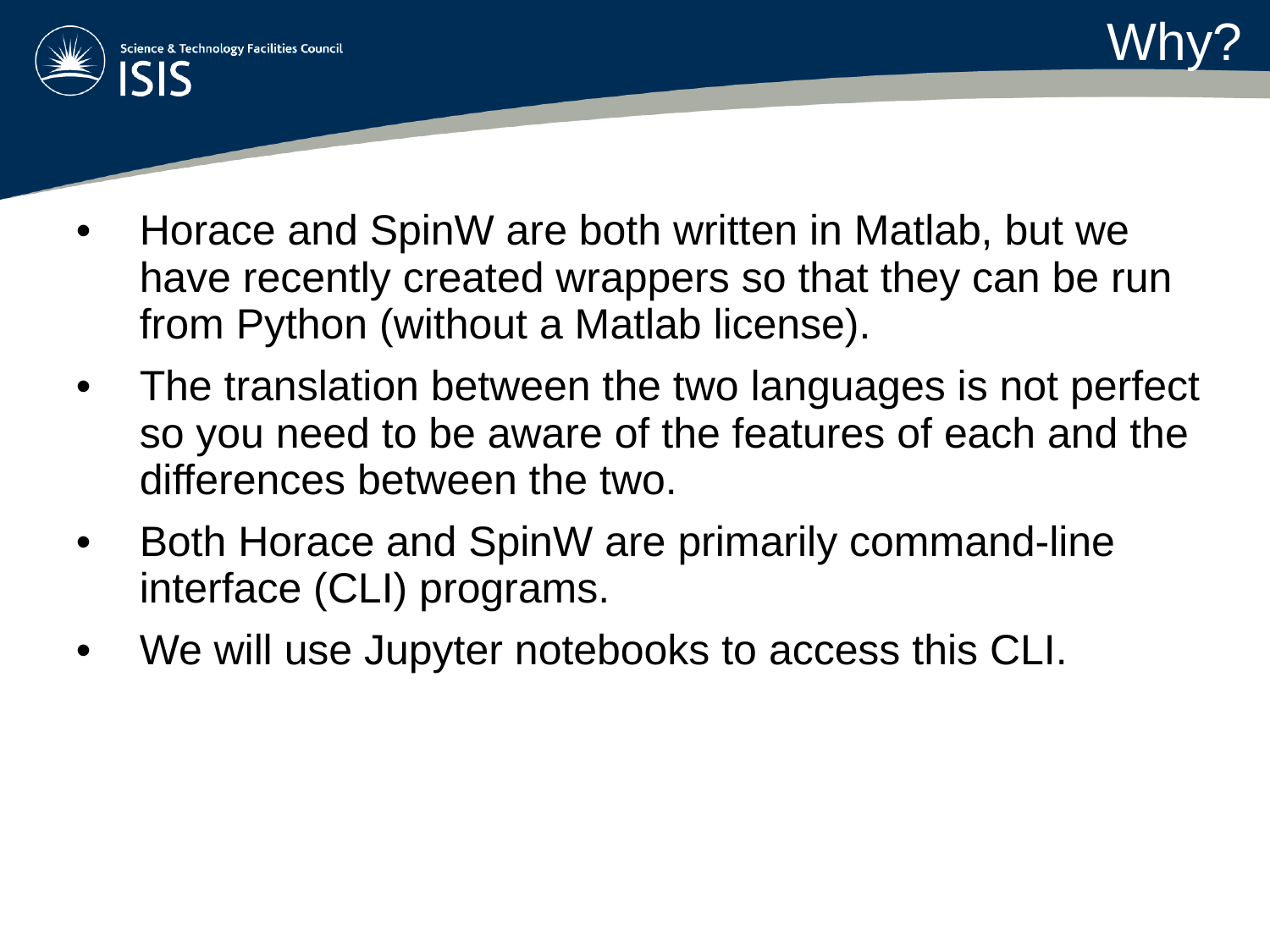

Why?
Horace and SpinW are both written in Matlab, but we have recently created wrappers so that they can be run from Python (without a Matlab license).
The translation between the two languages is not perfect so you need to be aware of the features of each and the differences between the two.
Both Horace and SpinW are primarily command-line interface (CLI) programs.
We will use Jupyter notebooks to access this CLI.